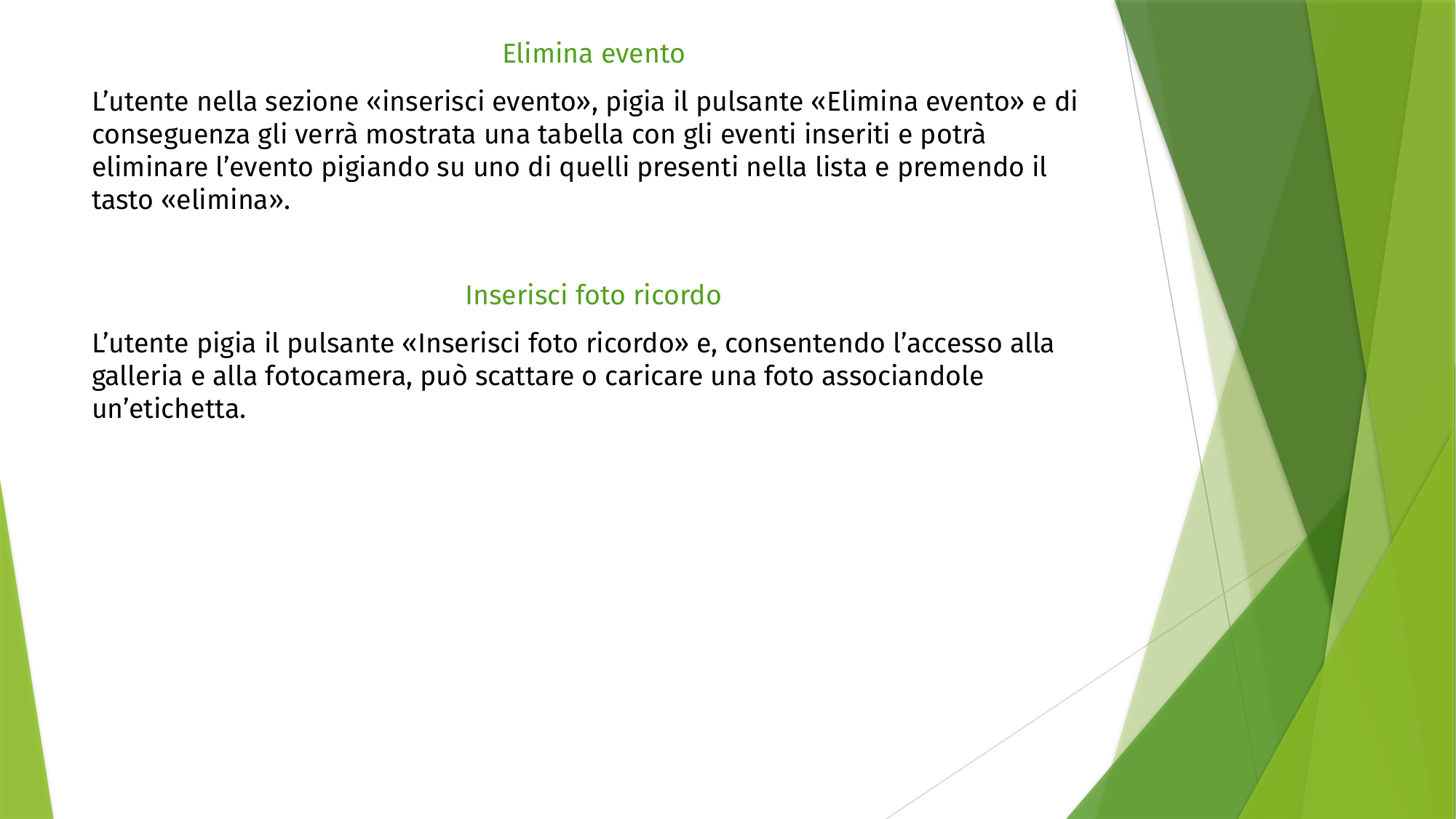

Elimina evento
L’utente nella sezione «inserisci evento», pigia il pulsante «Elimina evento» e di conseguenza gli verrà mostrata una tabella con gli eventi inseriti e potrà eliminare l’evento pigiando su uno di quelli presenti nella lista e premendo il tasto «elimina».

Inserisci foto ricordo
L’utente pigia il pulsante «Inserisci foto ricordo» e, consentendo l’accesso alla galleria e alla fotocamera, può scattare o caricare una foto associandole un’etichetta.